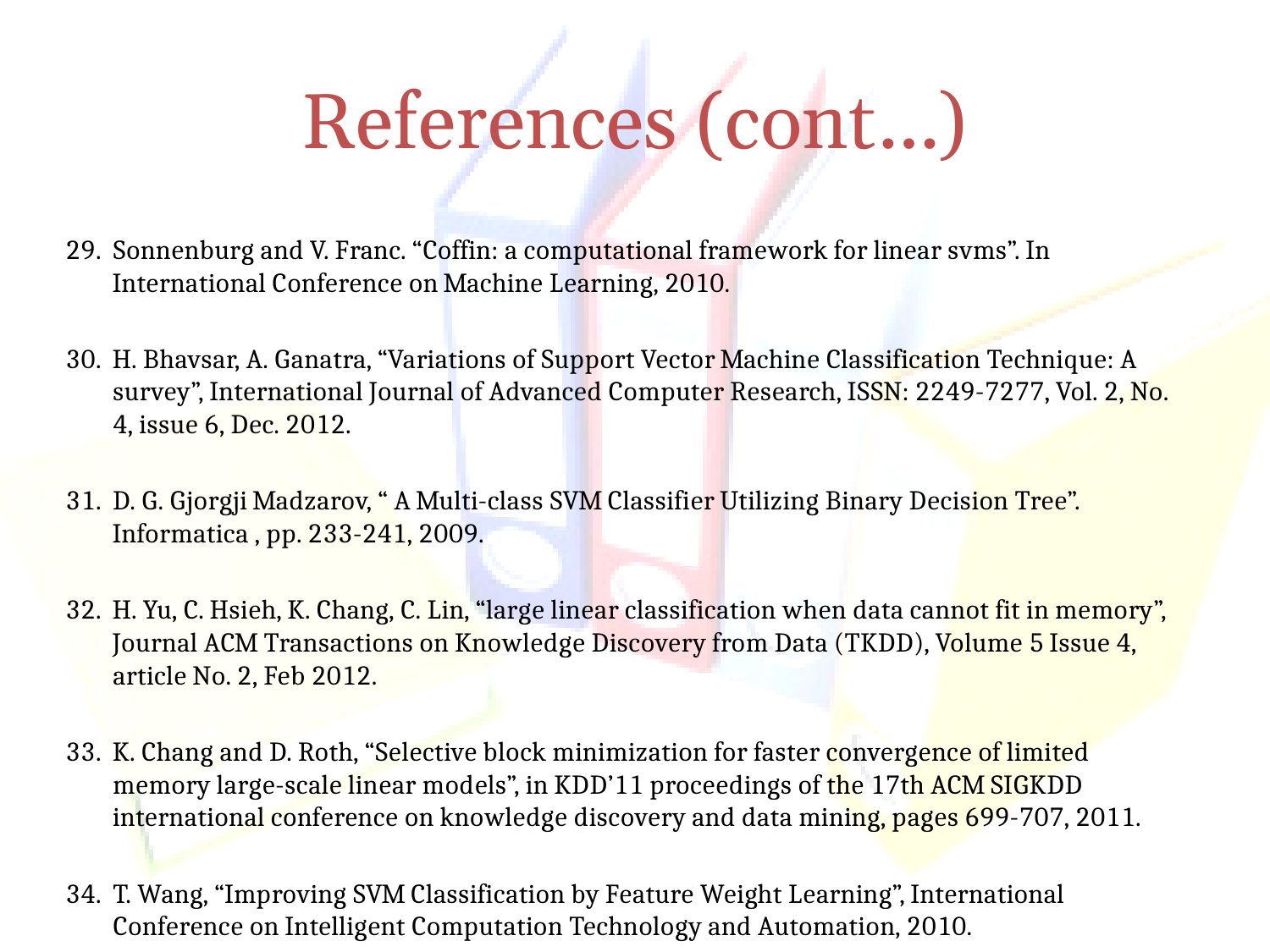

# References (cont…)

Sonnenburg and V. Franc. “Coffin: a computational framework for linear svms”. In International Conference on Machine Learning, 2010.

H. Bhavsar, A. Ganatra, “Variations of Support Vector Machine Classification Technique: A survey”, International Journal of Advanced Computer Research, ISSN: 2249-7277, Vol. 2, No. 4, issue 6, Dec. 2012.

D. G. Gjorgji Madzarov, “ A Multi-class SVM Classifier Utilizing Binary Decision Tree”. Informatica , pp. 233-241, 2009.

H. Yu, C. Hsieh, K. Chang, C. Lin, “large linear classification when data cannot fit in memory”, Journal ACM Transactions on Knowledge Discovery from Data (TKDD), Volume 5 Issue 4, article No. 2, Feb 2012.

K. Chang and D. Roth, “Selective block minimization for faster convergence of limited memory large-scale linear models”, in KDD’11 proceedings of the 17th ACM SIGKDD international conference on knowledge discovery and data mining, pages 699-707, 2011.

T. Wang, “Improving SVM Classification by Feature Weight Learning”, International Conference on Intelligent Computation Technology and Automation, 2010.